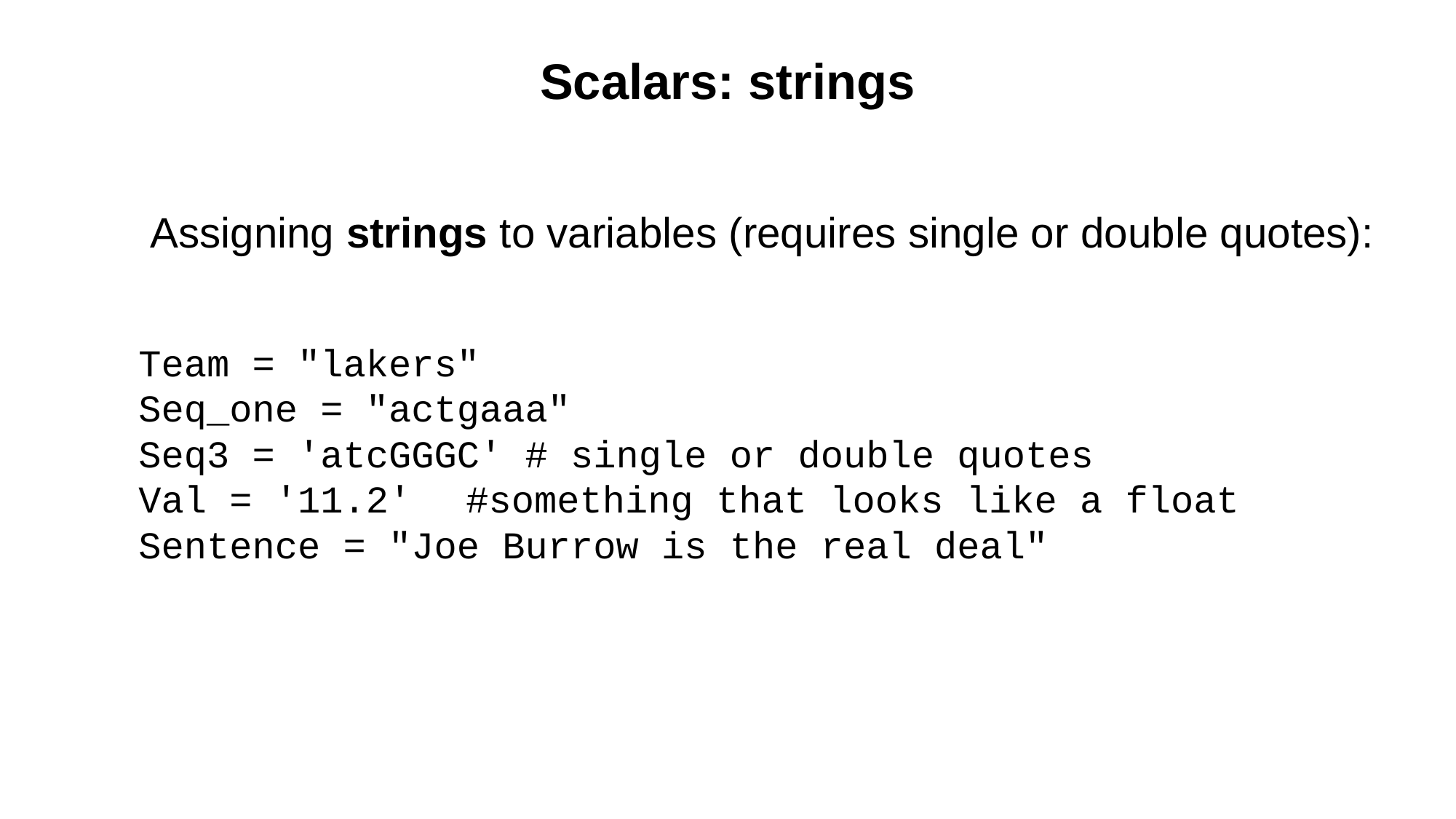

Scalars: strings
Assigning strings to variables (requires single or double quotes):
Team = "lakers"
Seq_one = "actgaaa"
Seq3 = 'atcGGGC' # single or double quotes
Val = '11.2' 	#something that looks like a float
Sentence = "Joe Burrow is the real deal"